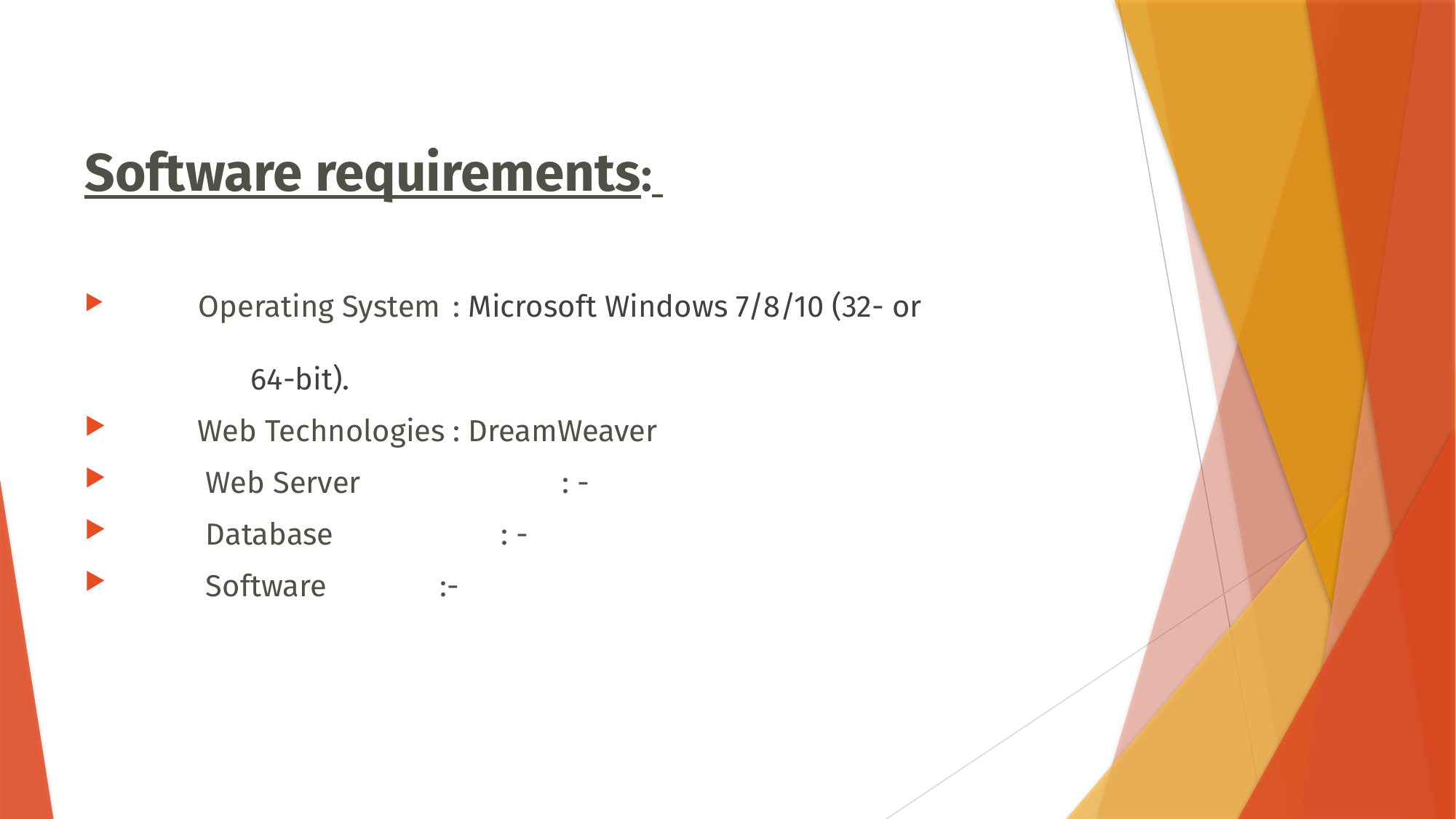

Software requirements:

          Operating System	: Microsoft Windows 7/8/10 (32- or 								  64-bit).
         Web Technologies	: DreamWeaver
          Web Server		: -
          Database		      : -
          Software 	            :-